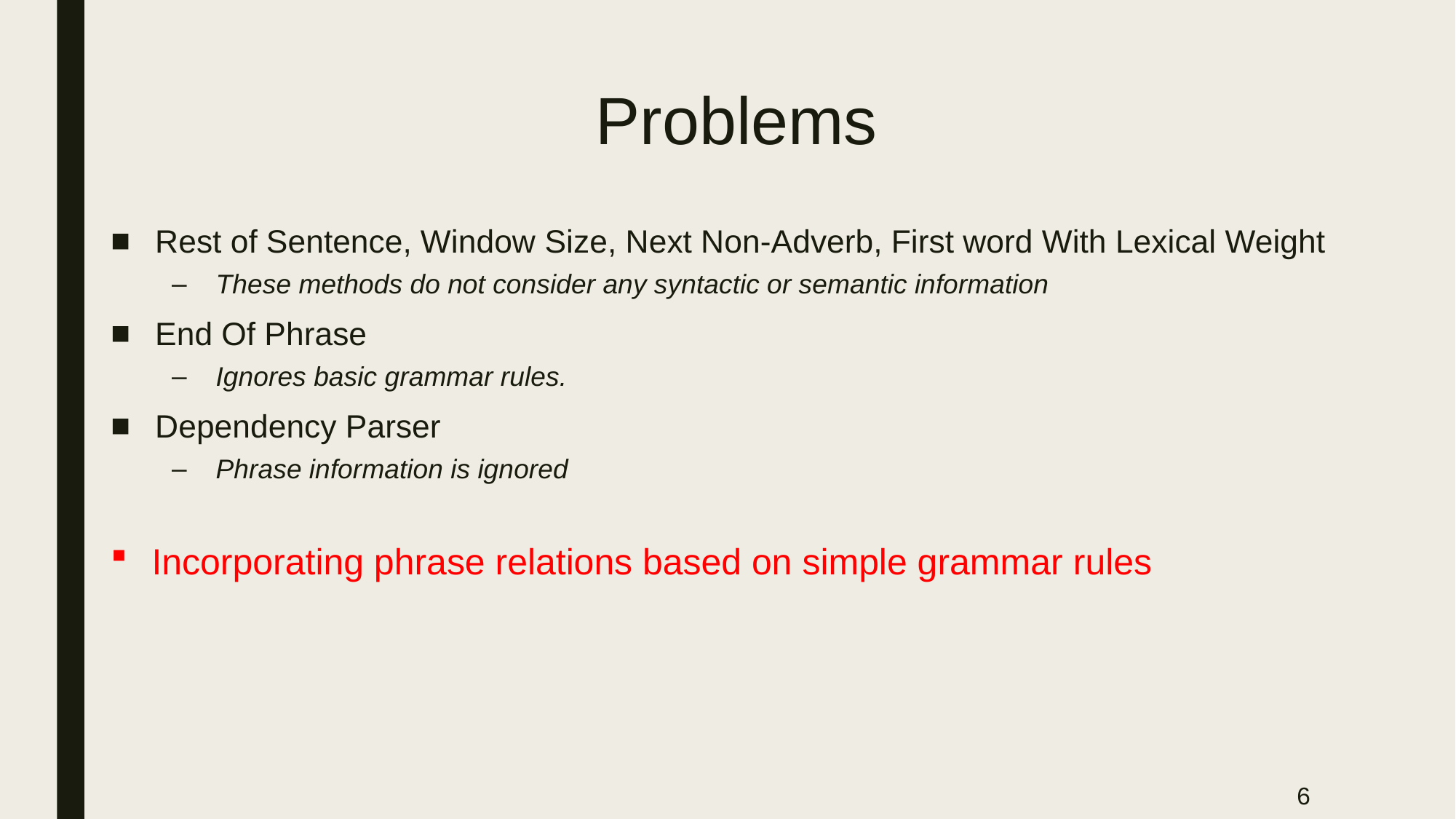

# Problems
Rest of Sentence, Window Size, Next Non-Adverb, First word With Lexical Weight
These methods do not consider any syntactic or semantic information
End Of Phrase
Ignores basic grammar rules.
Dependency Parser
Phrase information is ignored

Incorporating phrase relations based on simple grammar rules

6